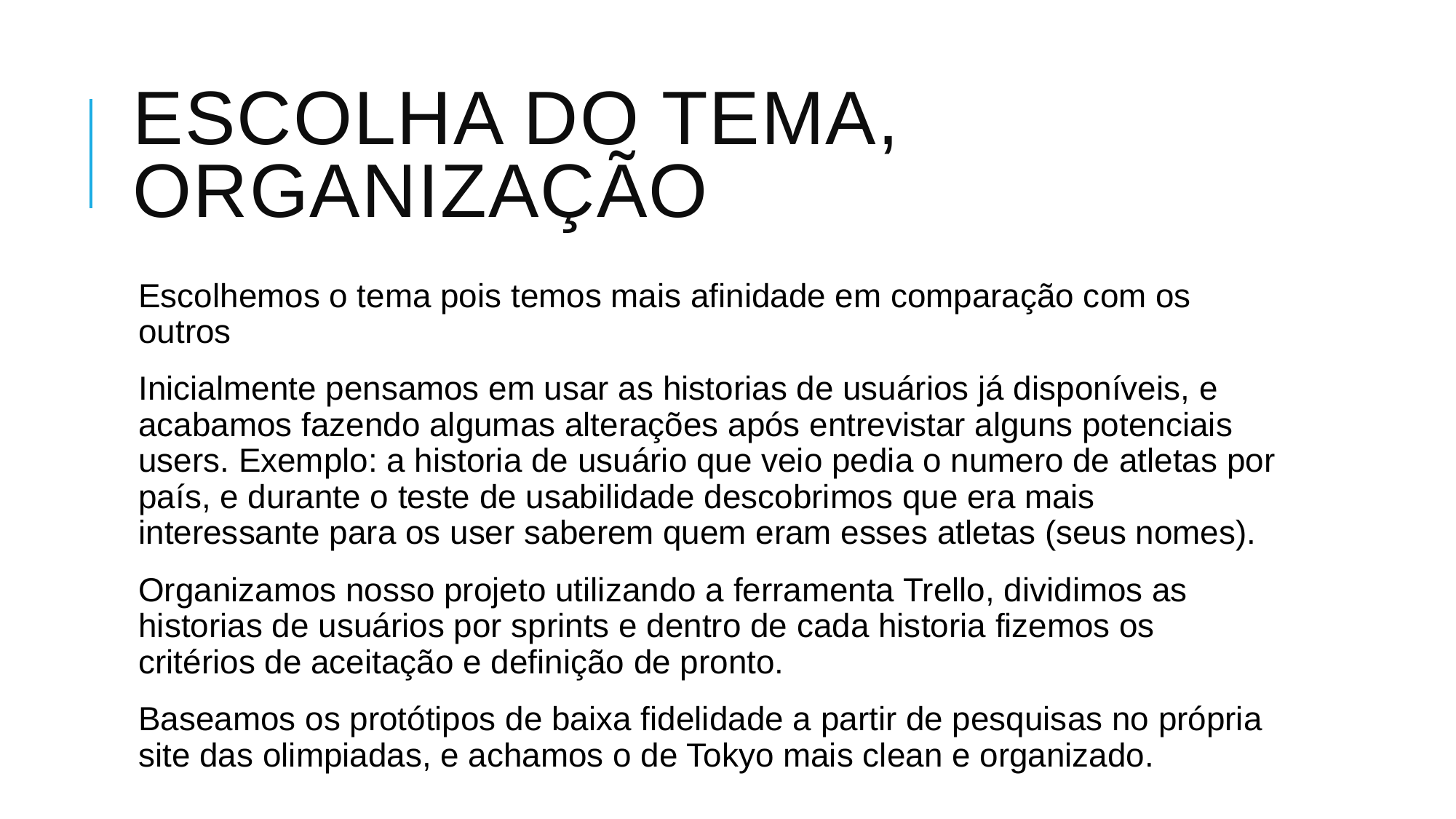

# Escolha do tema, ORGANIZAÇÃO
Escolhemos o tema pois temos mais afinidade em comparação com os outros
Inicialmente pensamos em usar as historias de usuários já disponíveis, e acabamos fazendo algumas alterações após entrevistar alguns potenciais users. Exemplo: a historia de usuário que veio pedia o numero de atletas por país, e durante o teste de usabilidade descobrimos que era mais interessante para os user saberem quem eram esses atletas (seus nomes).
Organizamos nosso projeto utilizando a ferramenta Trello, dividimos as historias de usuários por sprints e dentro de cada historia fizemos os critérios de aceitação e definição de pronto.
Baseamos os protótipos de baixa fidelidade a partir de pesquisas no própria site das olimpiadas, e achamos o de Tokyo mais clean e organizado.